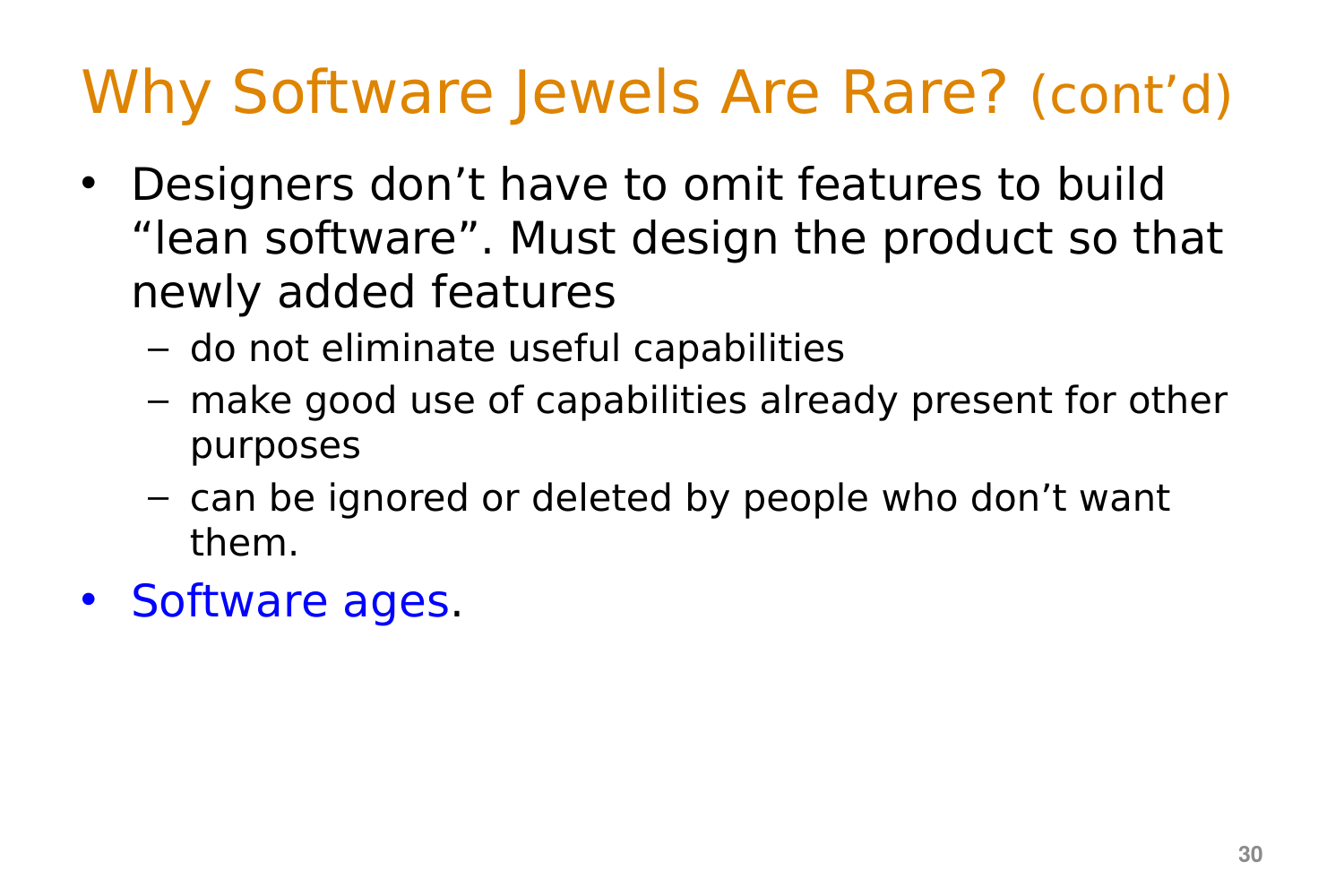

# Why Software Jewels Are Rare? (cont’d)
Designers don’t have to omit features to build “lean software”. Must design the product so that newly added features
do not eliminate useful capabilities
make good use of capabilities already present for other purposes
can be ignored or deleted by people who don’t want them.
Software ages.

30